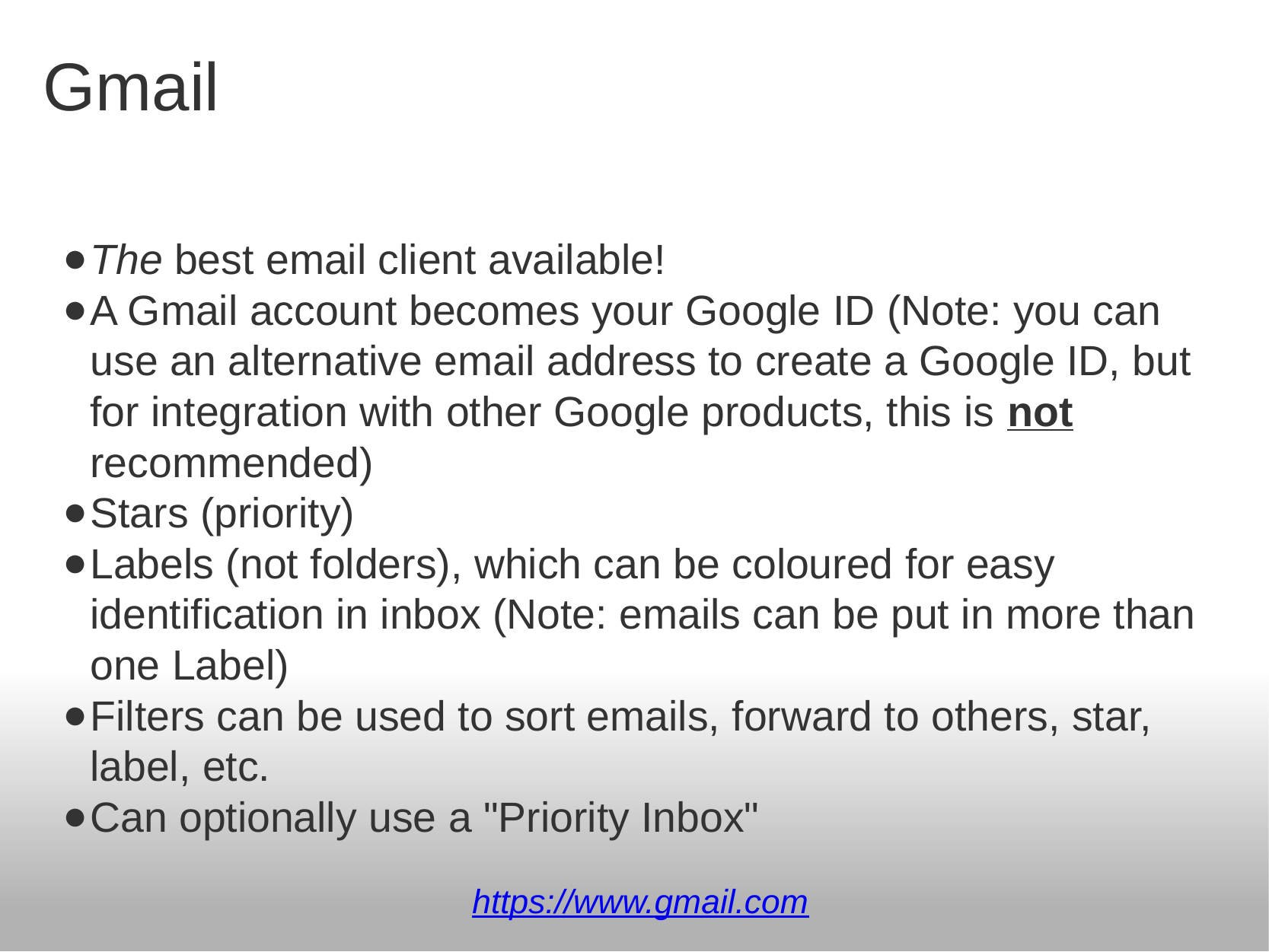

# Gmail
The best email client available!
A Gmail account becomes your Google ID (Note: you can use an alternative email address to create a Google ID, but for integration with other Google products, this is not recommended)
Stars (priority)
Labels (not folders), which can be coloured for easy identification in inbox (Note: emails can be put in more than one Label)
Filters can be used to sort emails, forward to others, star, label, etc.
Can optionally use a "Priority Inbox"
https://www.gmail.com